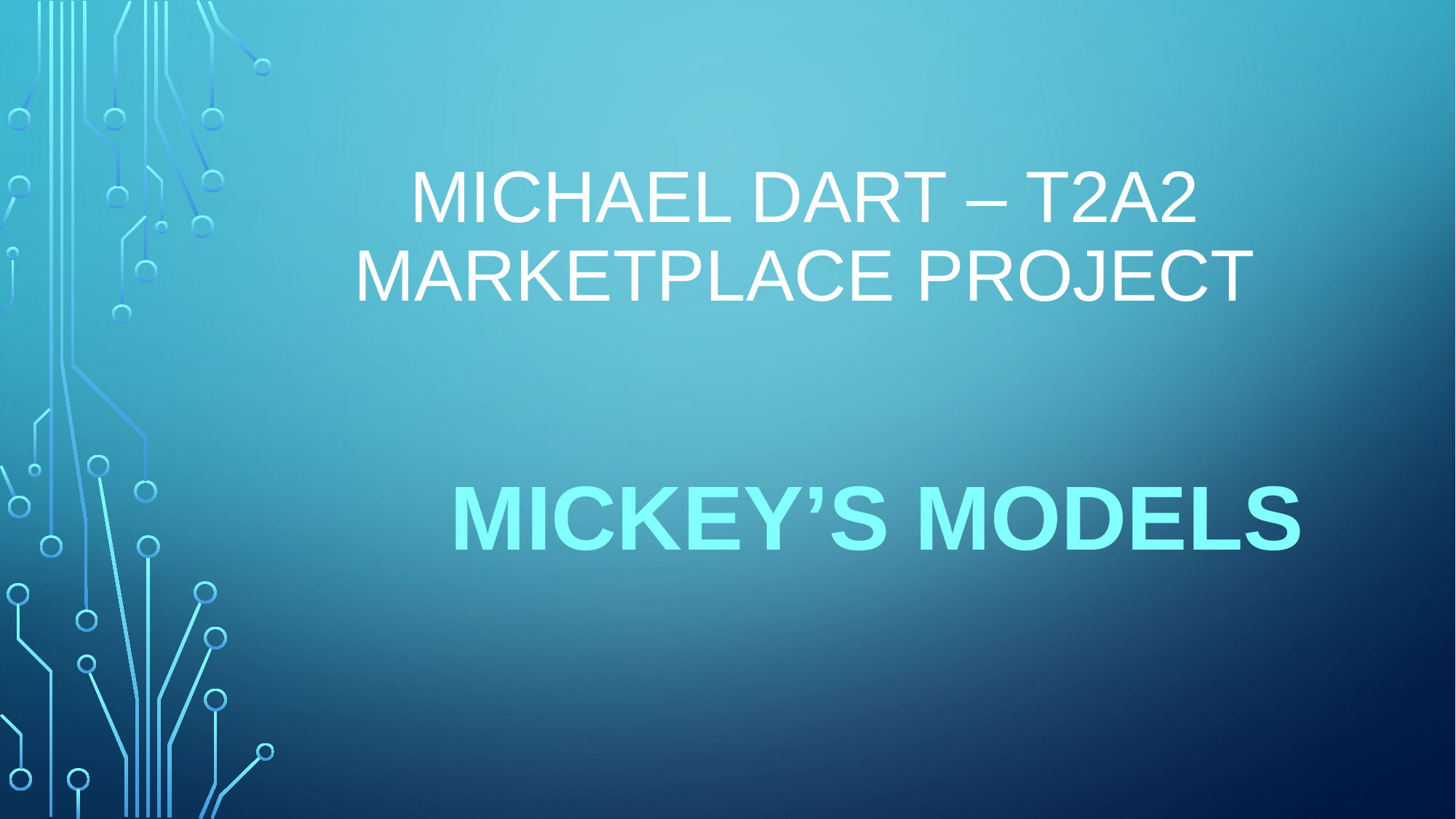

# Michael dart – t2a2 Marketplace project
MICKEY’s MODELS